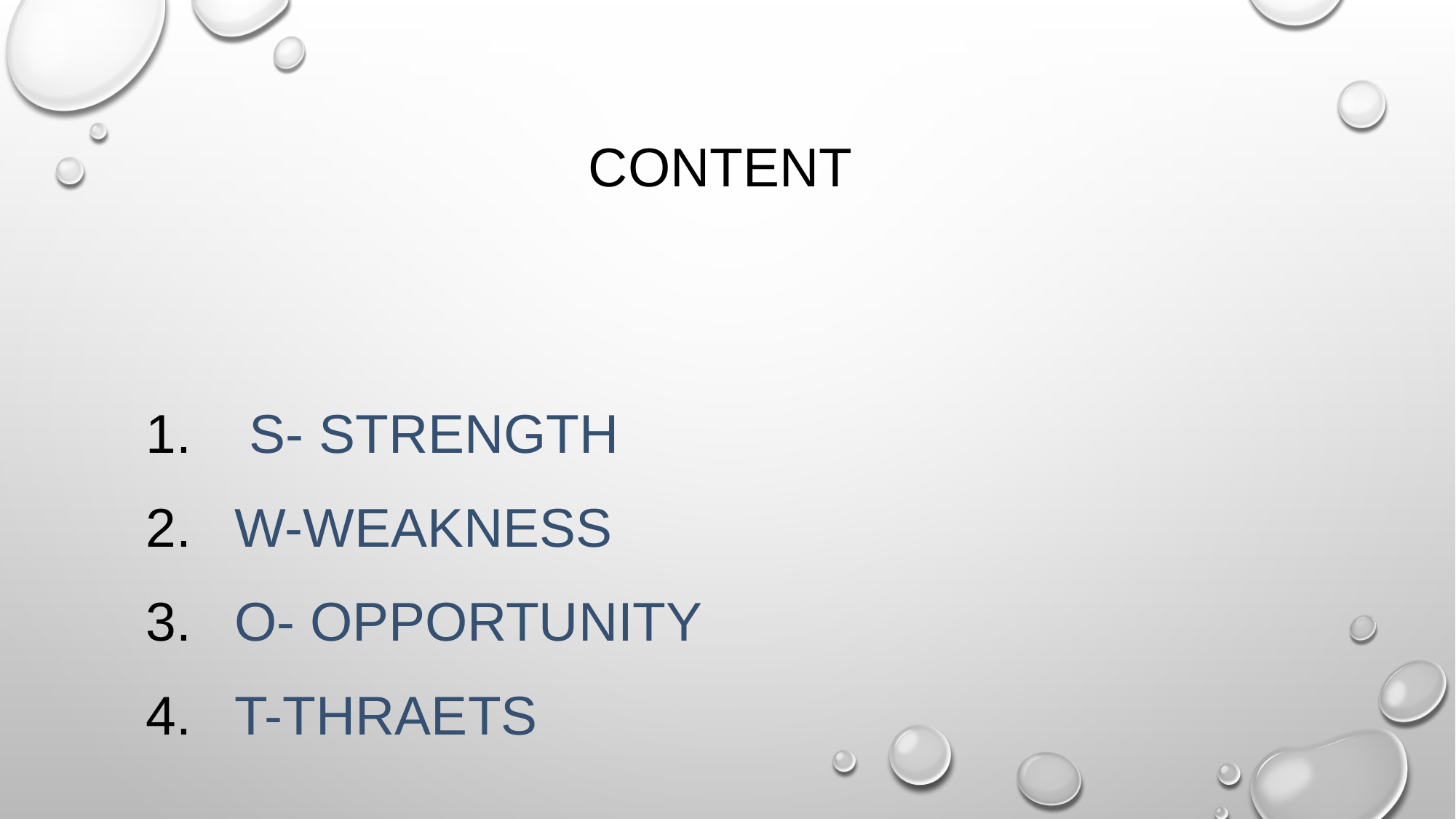

# Content
 S- strength
W-weakness
O- opportunity
T-thraets